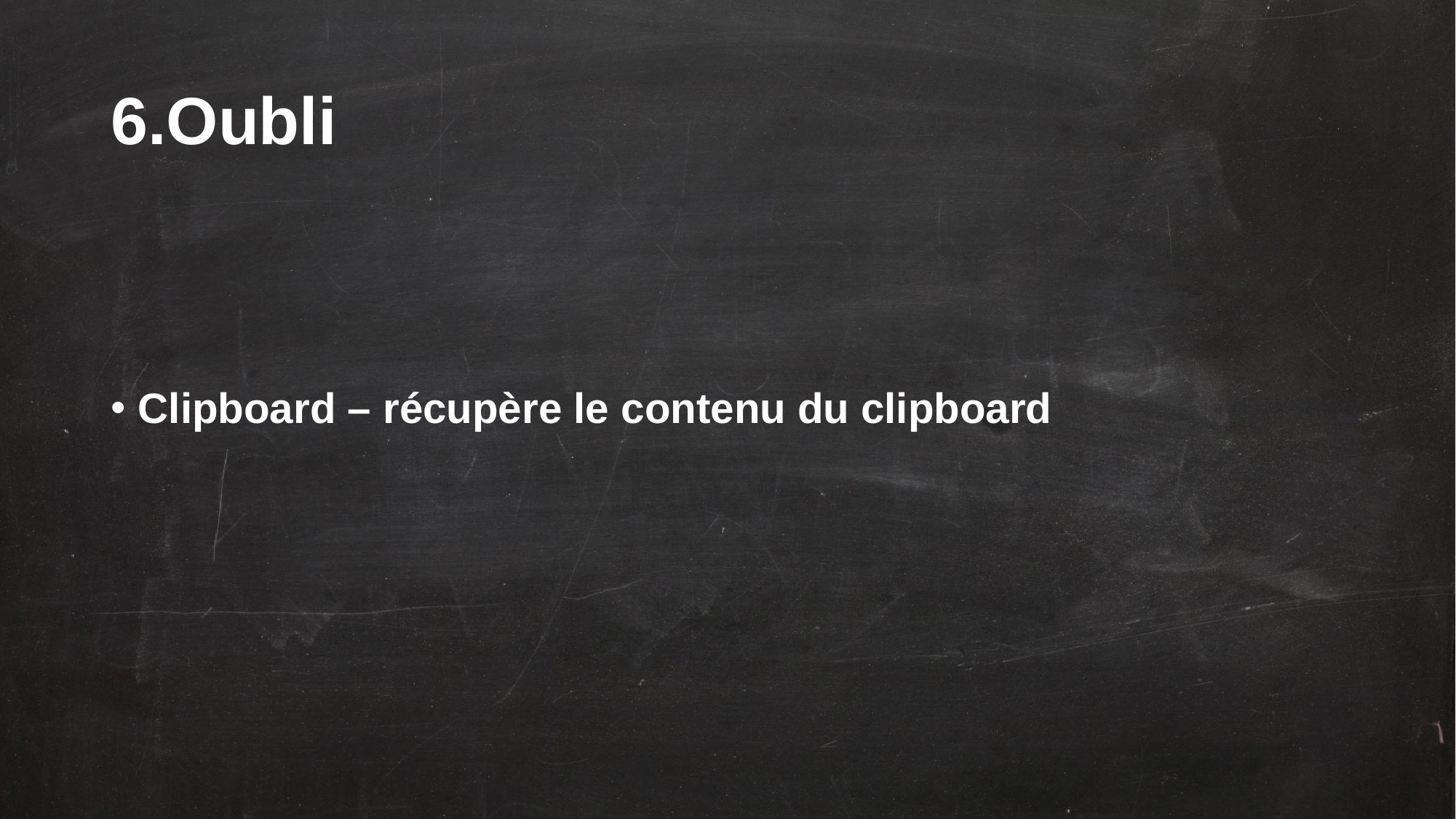

# 6.Oubli
Clipboard – récupère le contenu du clipboard